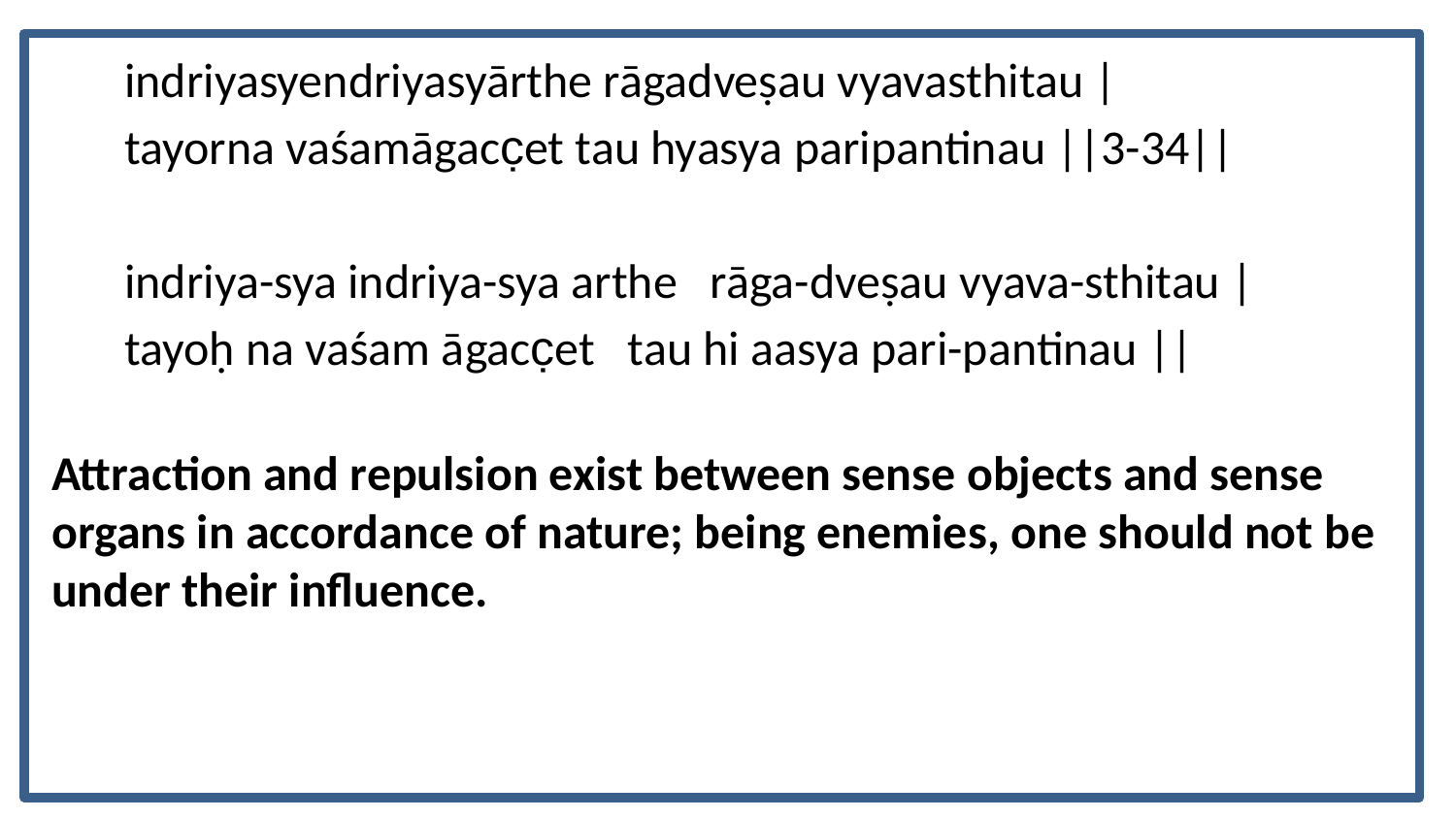

indriyasyendriyasyārthe rāgadveṣau vyavasthitau |
tayorna vaśamāgacc̣et tau hyasya paripantinau ||3-34||

indriya-sya indriya-sya arthe   rāga-dveṣau vyava-sthitau |
tayoḥ na vaśam āgacc̣et   tau hi aasya pari-pantinau ||

Attraction and repulsion exist between sense objects and sense organs in accordance of nature; being enemies, one should not be under their influence.